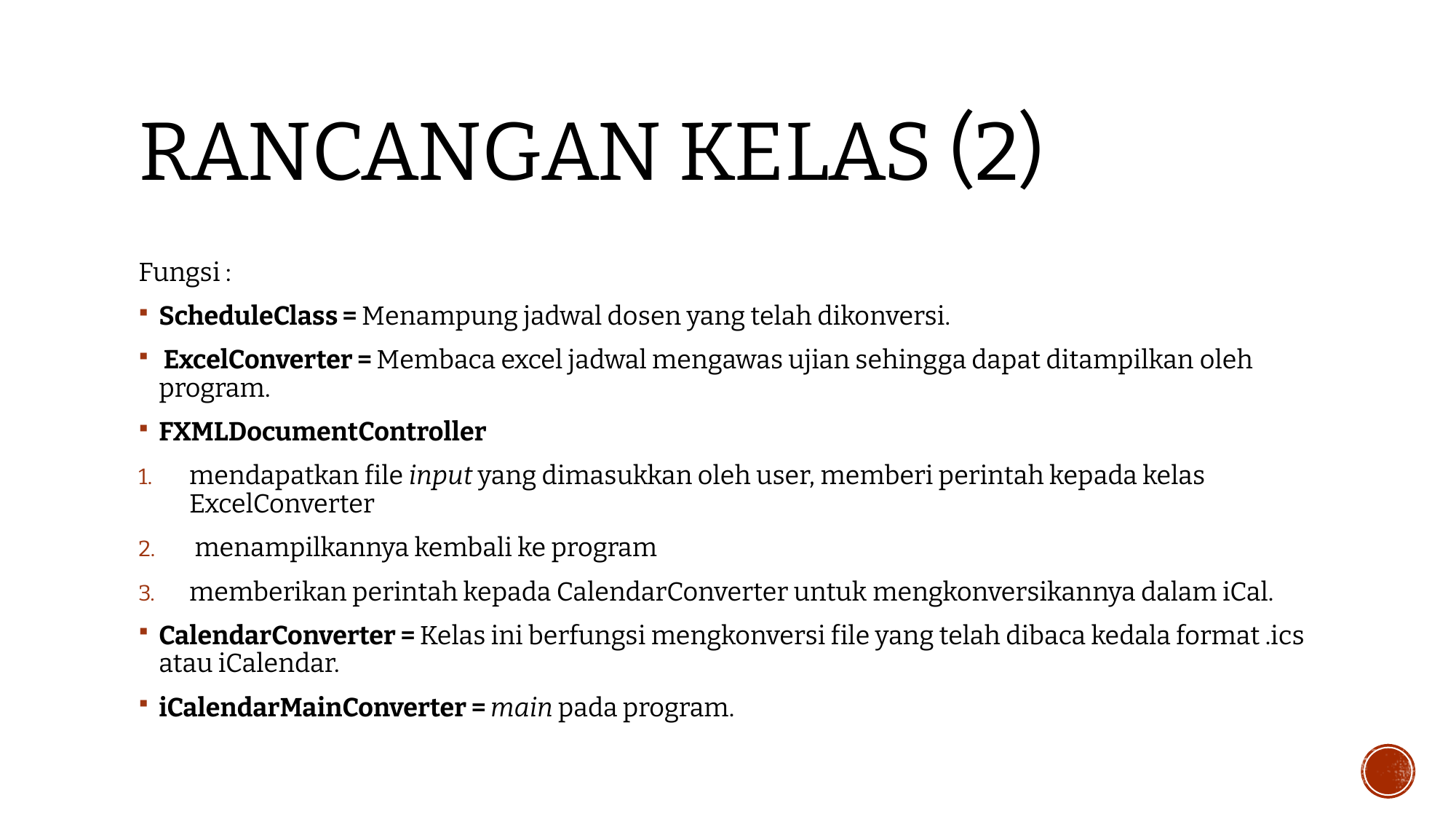

# Rancangan kelas (2)
Fungsi :
ScheduleClass = Menampung jadwal dosen yang telah dikonversi.
 ExcelConverter = Membaca excel jadwal mengawas ujian sehingga dapat ditampilkan oleh program.
FXMLDocumentController
mendapatkan file input yang dimasukkan oleh user, memberi perintah kepada kelas ExcelConverter
 menampilkannya kembali ke program
memberikan perintah kepada CalendarConverter untuk mengkonversikannya dalam iCal.
CalendarConverter = Kelas ini berfungsi mengkonversi file yang telah dibaca kedala format .ics atau iCalendar.
iCalendarMainConverter = main pada program.